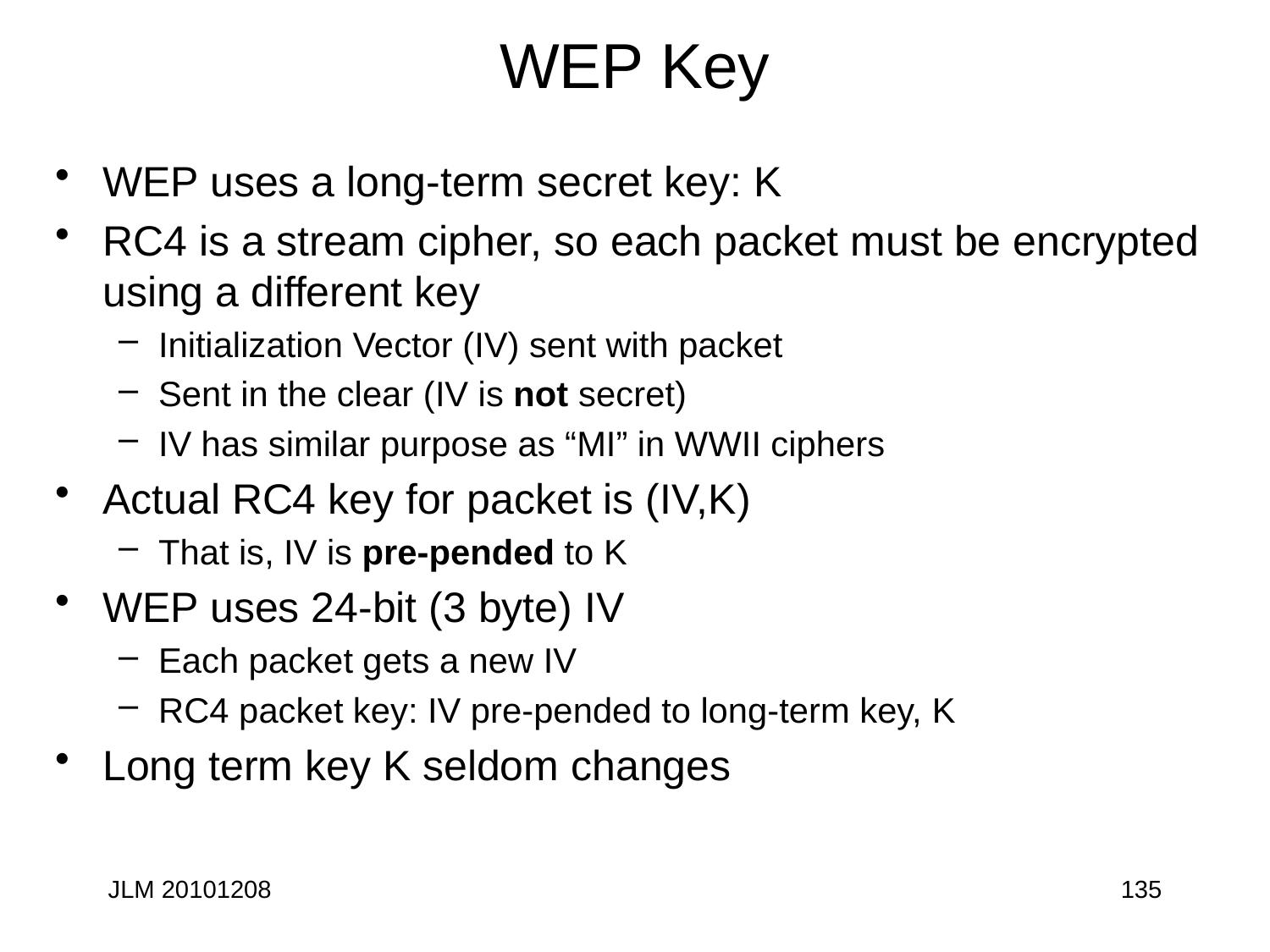

# WEP Key
WEP uses a long-term secret key: K
RC4 is a stream cipher, so each packet must be encrypted using a different key
Initialization Vector (IV) sent with packet
Sent in the clear (IV is not secret)
IV has similar purpose as “MI” in WWII ciphers
Actual RC4 key for packet is (IV,K)
That is, IV is pre-pended to K
WEP uses 24-bit (3 byte) IV
Each packet gets a new IV
RC4 packet key: IV pre-pended to long-term key, K
Long term key K seldom changes

JLM 20101208
135